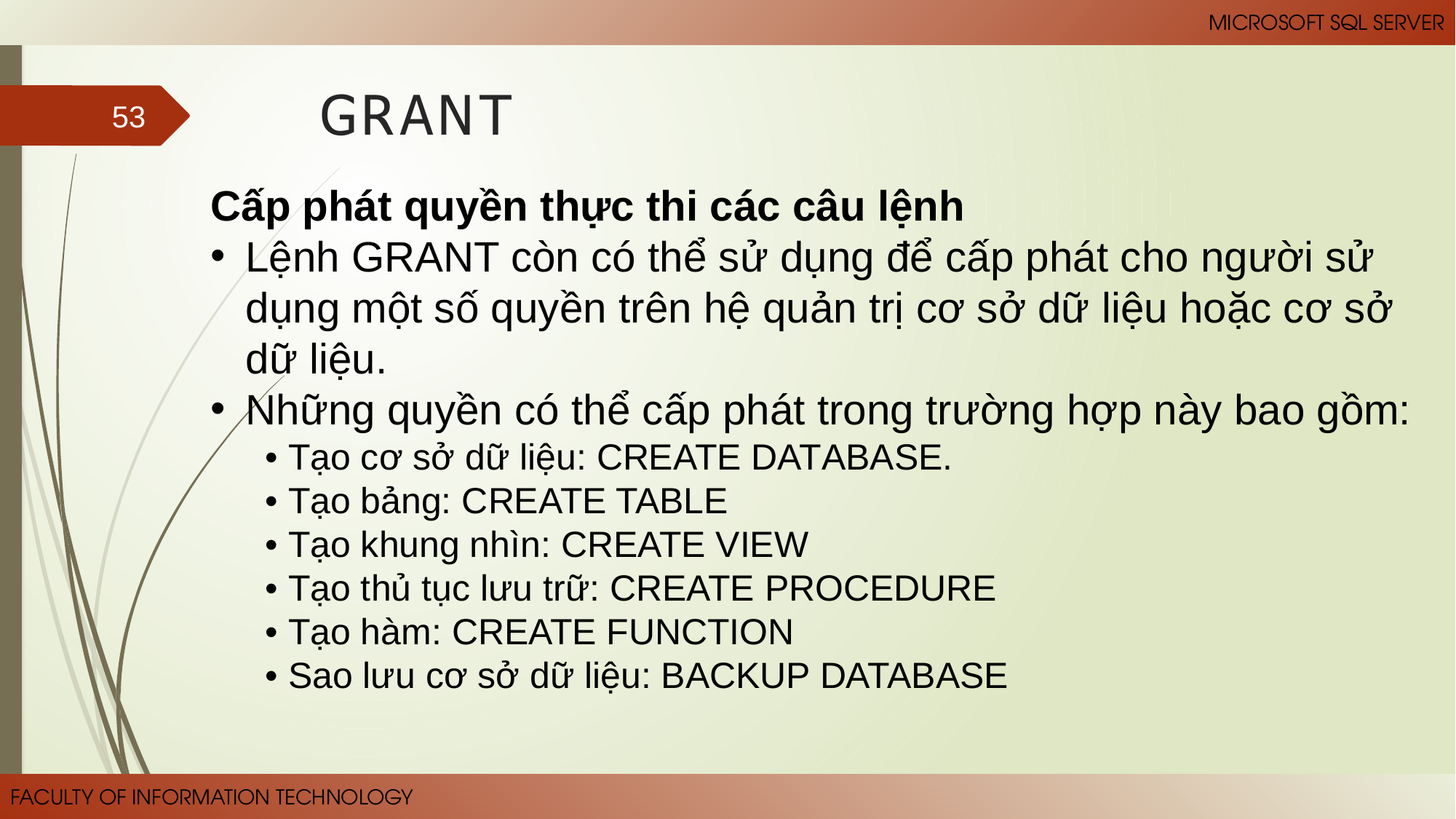

# GRANT
53
Cấp phát quyền thực thi các câu lệnh
Lệnh GRANT còn có thể sử dụng để cấp phát cho người sử dụng một số quyền trên hệ quản trị cơ sở dữ liệu hoặc cơ sở dữ liệu.
Những quyền có thể cấp phát trong trường hợp này bao gồm:
• Tạo cơ sở dữ liệu: CREATE DATABASE.
• Tạo bảng: CREATE TABLE
• Tạo khung nhìn: CREATE VIEW
• Tạo thủ tục lưu trữ: CREATE PROCEDURE
• Tạo hàm: CREATE FUNCTION
• Sao lưu cơ sở dữ liệu: BACKUP DATABASE